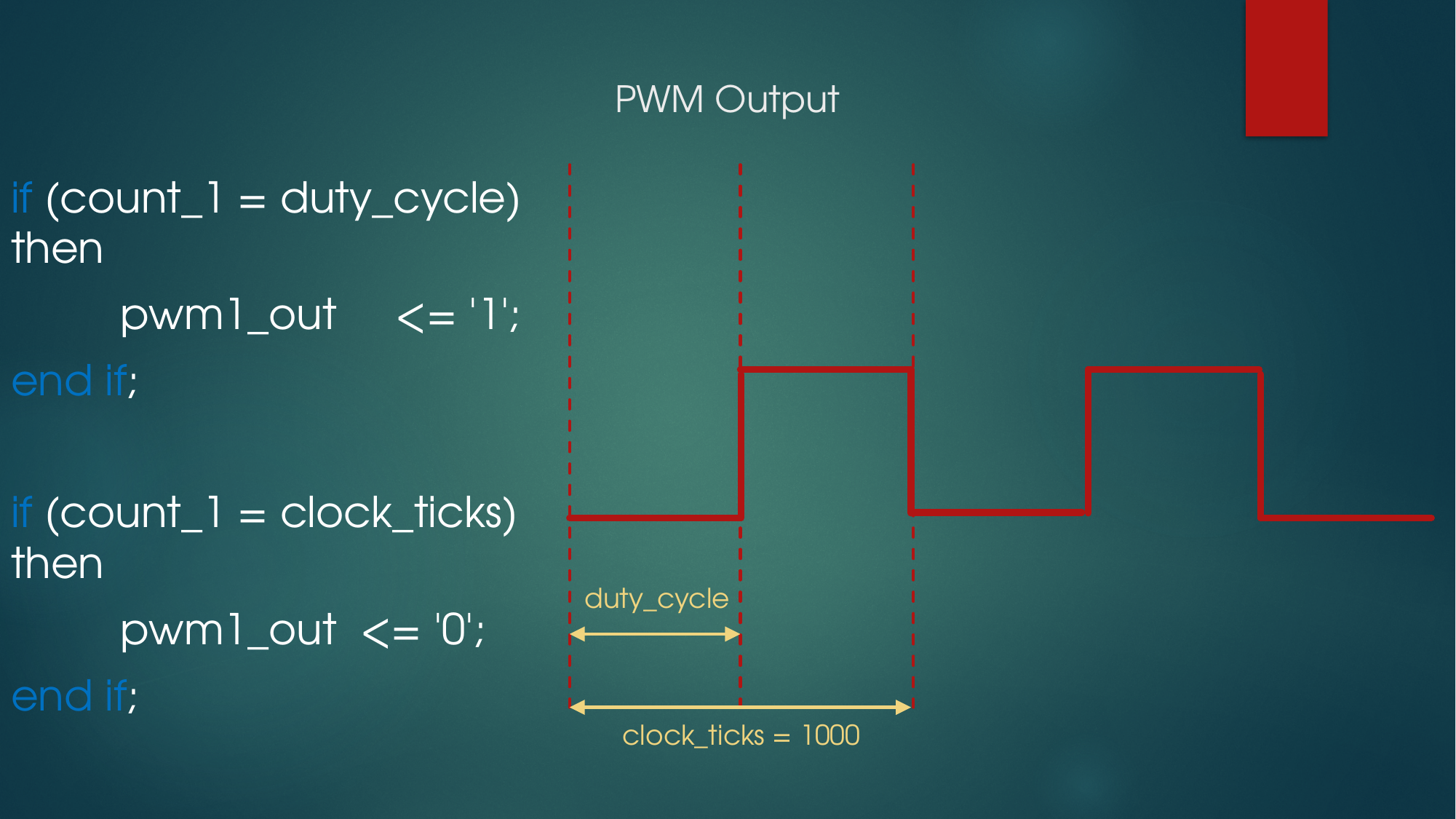

# PWM Output
if (count_1 = duty_cycle) then
	pwm1_out     <= '1';
end if;

if (count_1 = clock_ticks) then
	pwm1_out  <= '0';
end if;
duty_cycle
clock_ticks = 1000